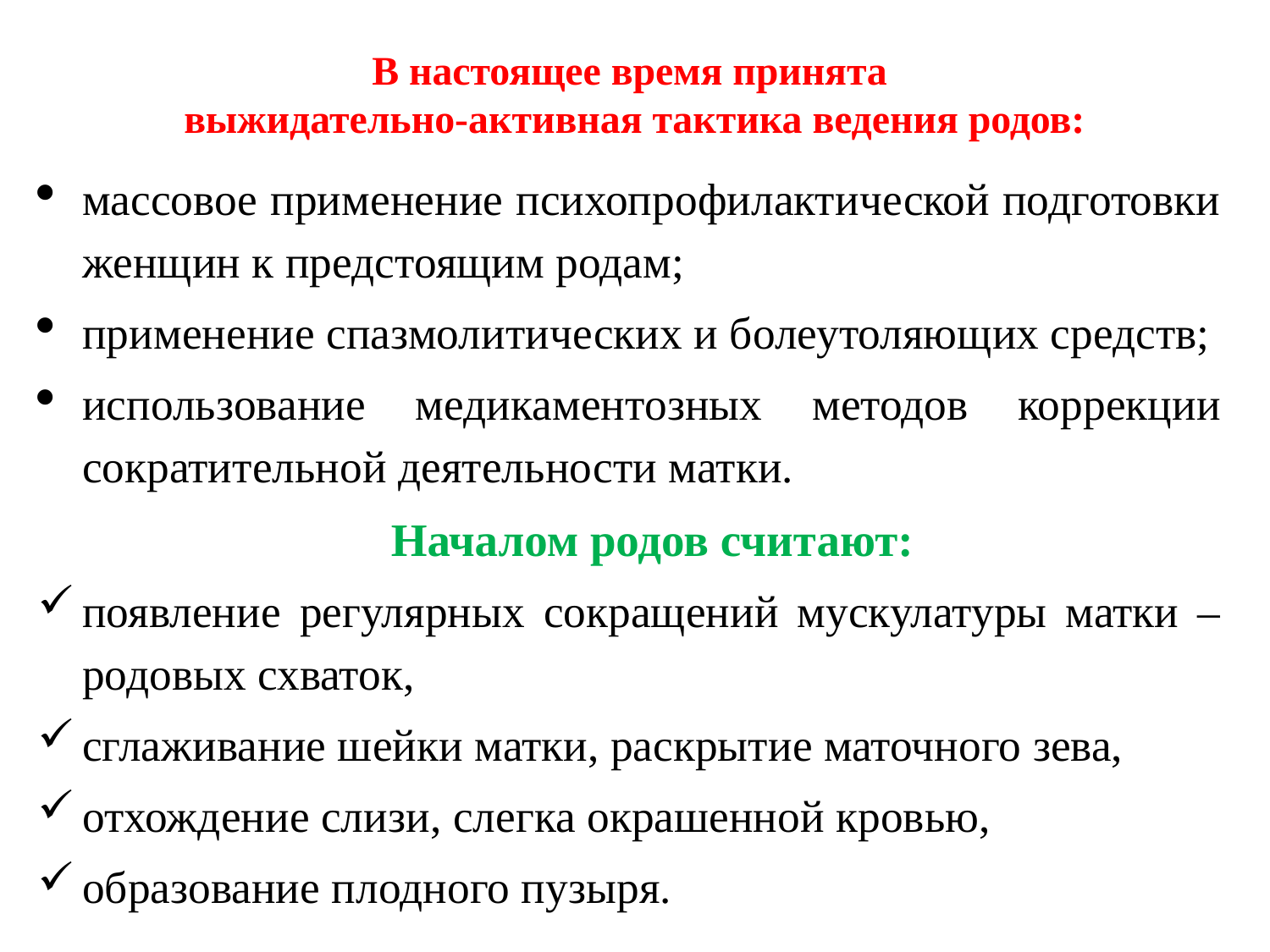

# В настоящее время принята выжидательно-активная тактика ведения родов:
массовое применение психопрофилактической подготовки женщин к предстоящим родам;
применение спазмолитических и болеутоляющих средств;
использование медикаментозных методов коррекции сократительной деятельности матки.
Началом родов считают:
появление регулярных сокращений мускулатуры матки – родовых схваток,
сглаживание шейки матки, раскрытие маточного зева,
отхождение слизи, слегка окрашенной кровью,
образование плодного пузыря.